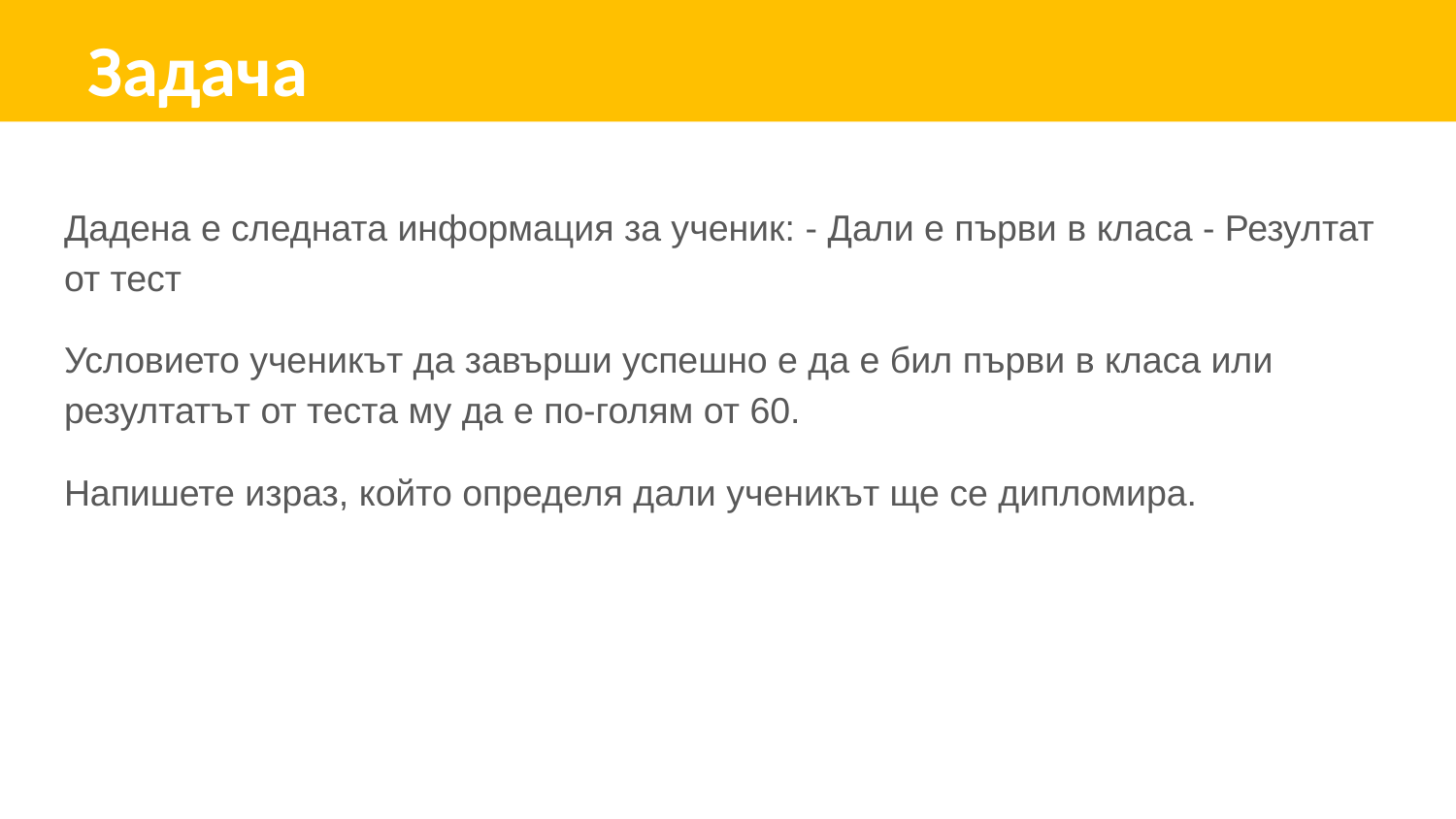

Задача
Даденa e следната информация за ученик: - Дали е първи в класа - Резултат от тест
Условието ученикът да завърши успешно е да е бил първи в класа или резултатът от теста му да е по-голям от 60.
Напишете израз, който определя дали ученикът ще се дипломира.